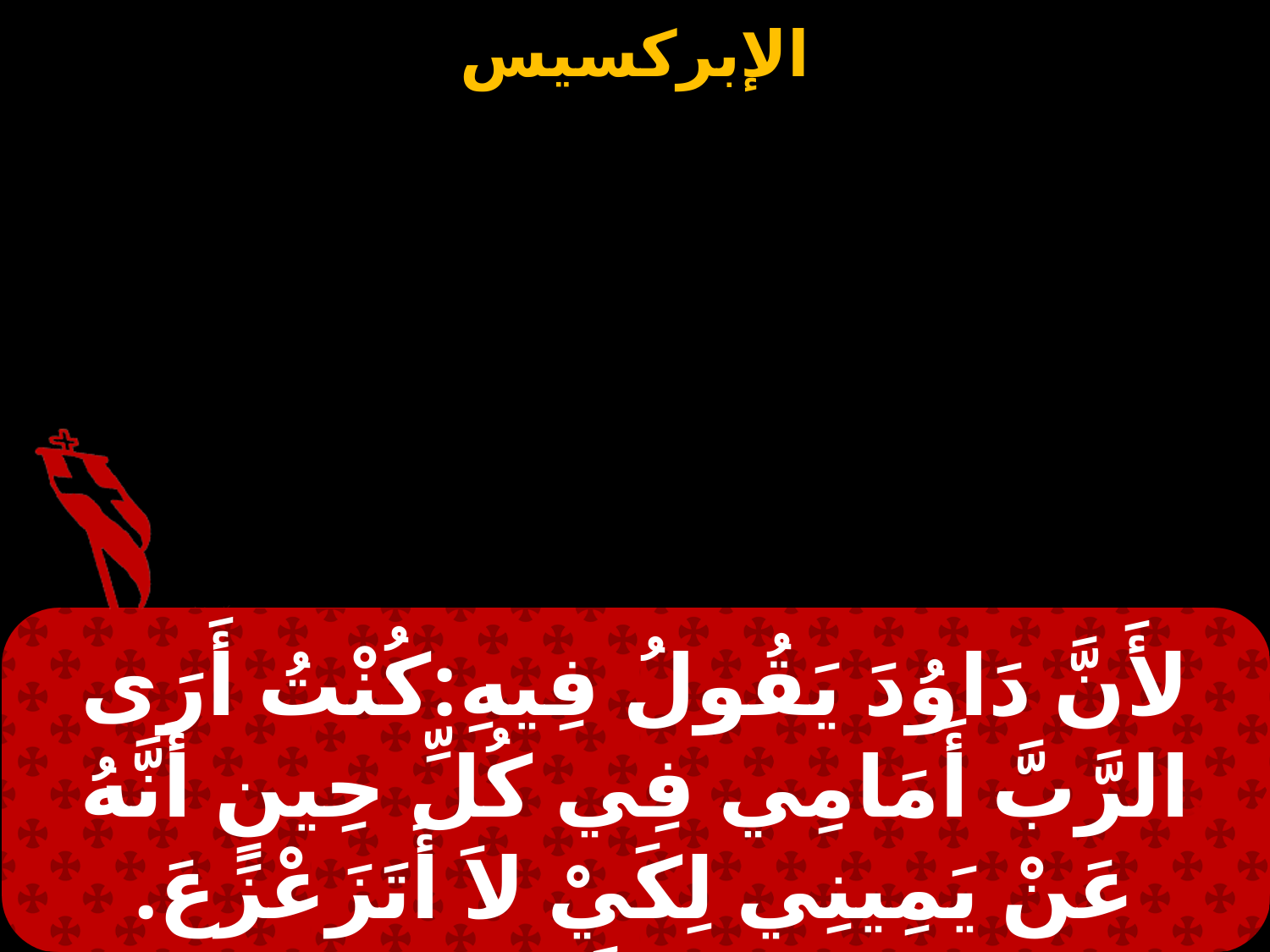

لأَنَّ دَاوُدَ يَقُولُ فِيهِ:كُنْتُ أَرَى الرَّبَّ أَمَامِي فِي كُلِّ حِينٍ أَنَّهُ عَنْ يَمِينِي لِكَيْ لاَ أَتَزَعْزَعَ. لِذَلِكَ